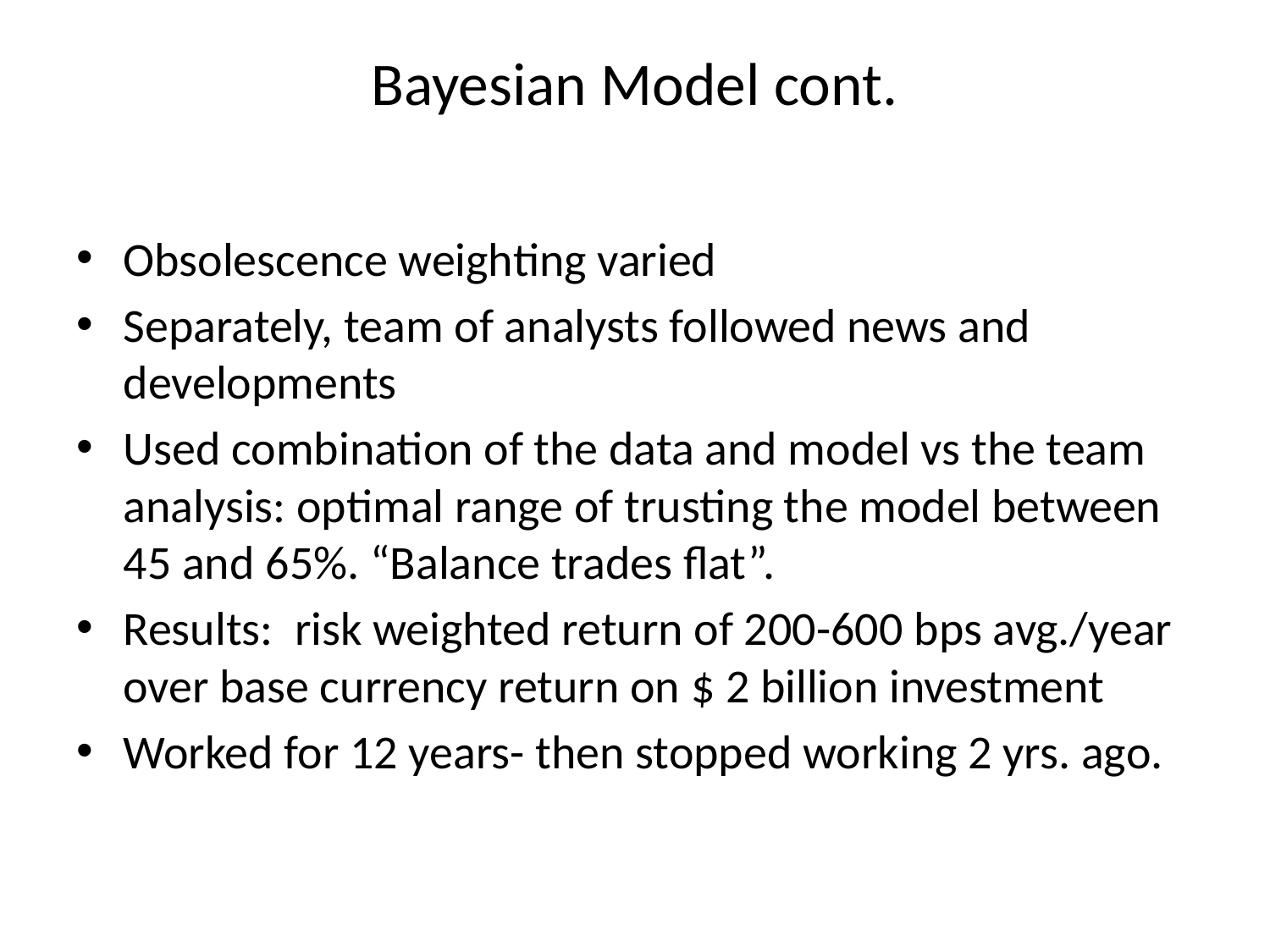

# Bayesian Model cont.
Obsolescence weighting varied
Separately, team of analysts followed news and developments
Used combination of the data and model vs the team analysis: optimal range of trusting the model between 45 and 65%. “Balance trades flat”.
Results:  risk weighted return of 200-600 bps avg./year over base currency return on $ 2 billion investment
Worked for 12 years- then stopped working 2 yrs. ago.